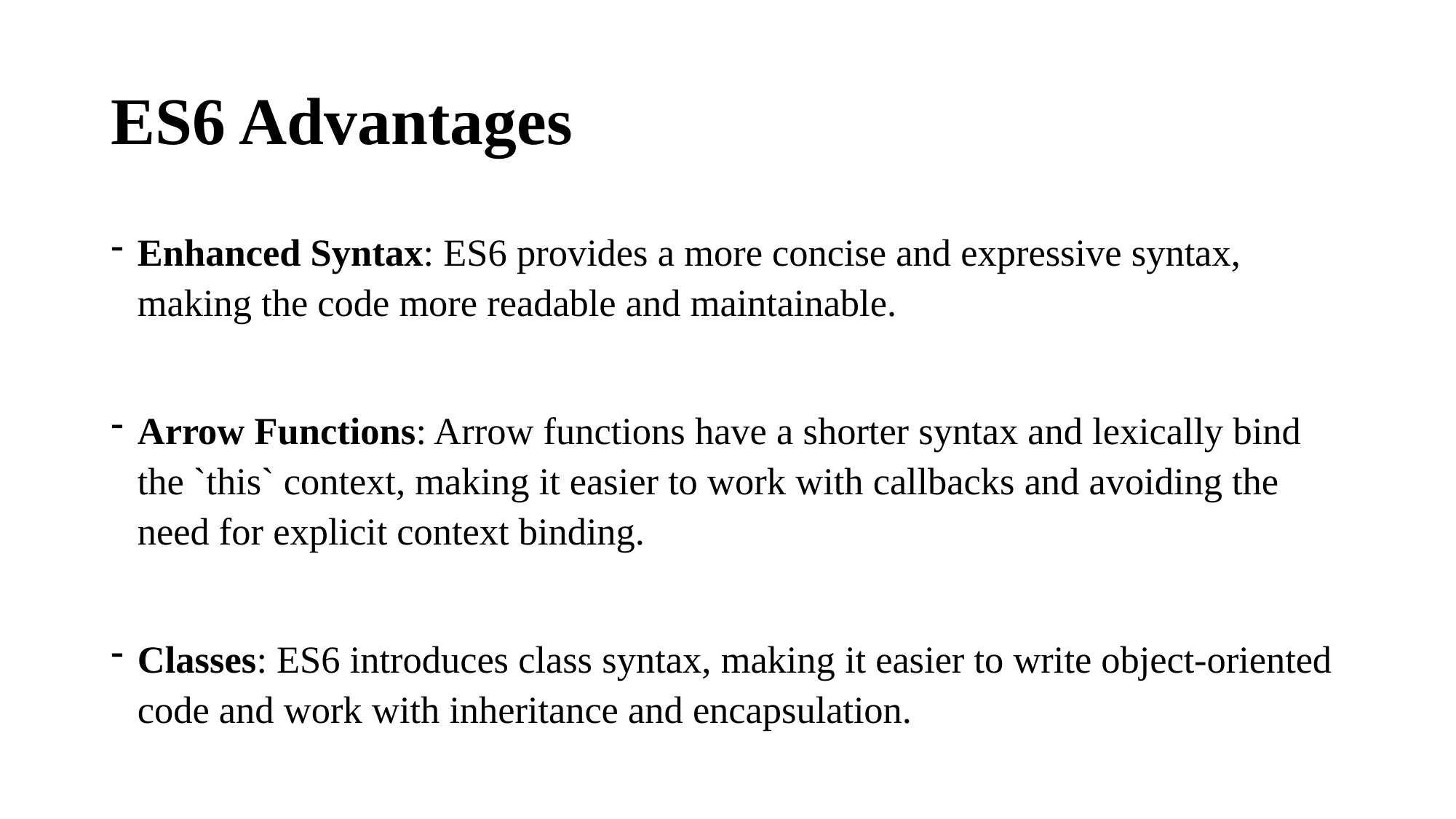

# ES6 Advantages
Enhanced Syntax: ES6 provides a more concise and expressive syntax, making the code more readable and maintainable.

Arrow Functions: Arrow functions have a shorter syntax and lexically bind the `this` context, making it easier to work with callbacks and avoiding the need for explicit context binding.

Classes: ES6 introduces class syntax, making it easier to write object-oriented code and work with inheritance and encapsulation.